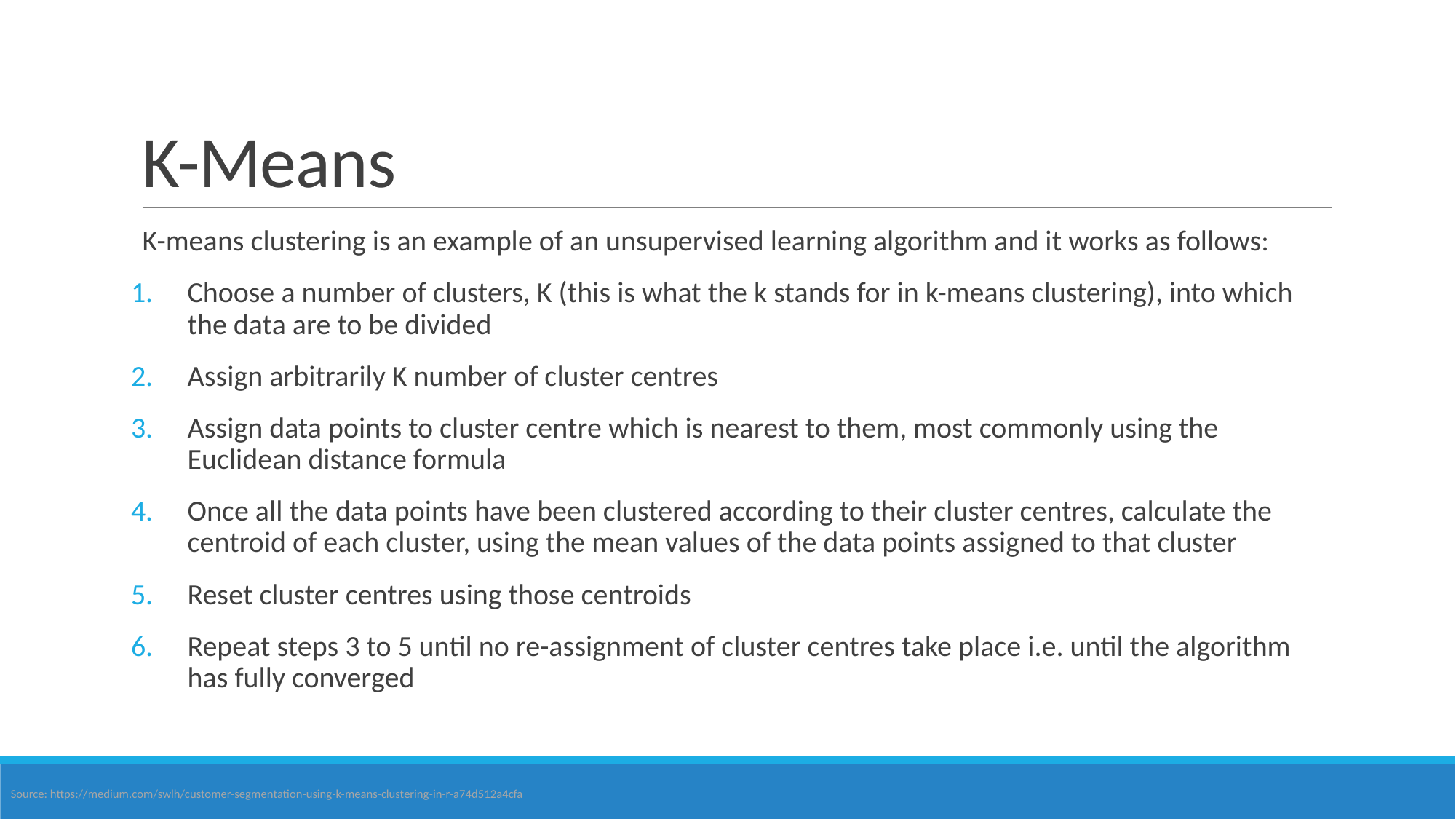

# K-Means
K-means clustering is an example of an unsupervised learning algorithm and it works as follows:
Choose a number of clusters, K (this is what the k stands for in k-means clustering), into which the data are to be divided
Assign arbitrarily K number of cluster centres
Assign data points to cluster centre which is nearest to them, most commonly using the Euclidean distance formula
Once all the data points have been clustered according to their cluster centres, calculate the centroid of each cluster, using the mean values of the data points assigned to that cluster
Reset cluster centres using those centroids
Repeat steps 3 to 5 until no re-assignment of cluster centres take place i.e. until the algorithm has fully converged
Source: https://medium.com/swlh/customer-segmentation-using-k-means-clustering-in-r-a74d512a4cfa